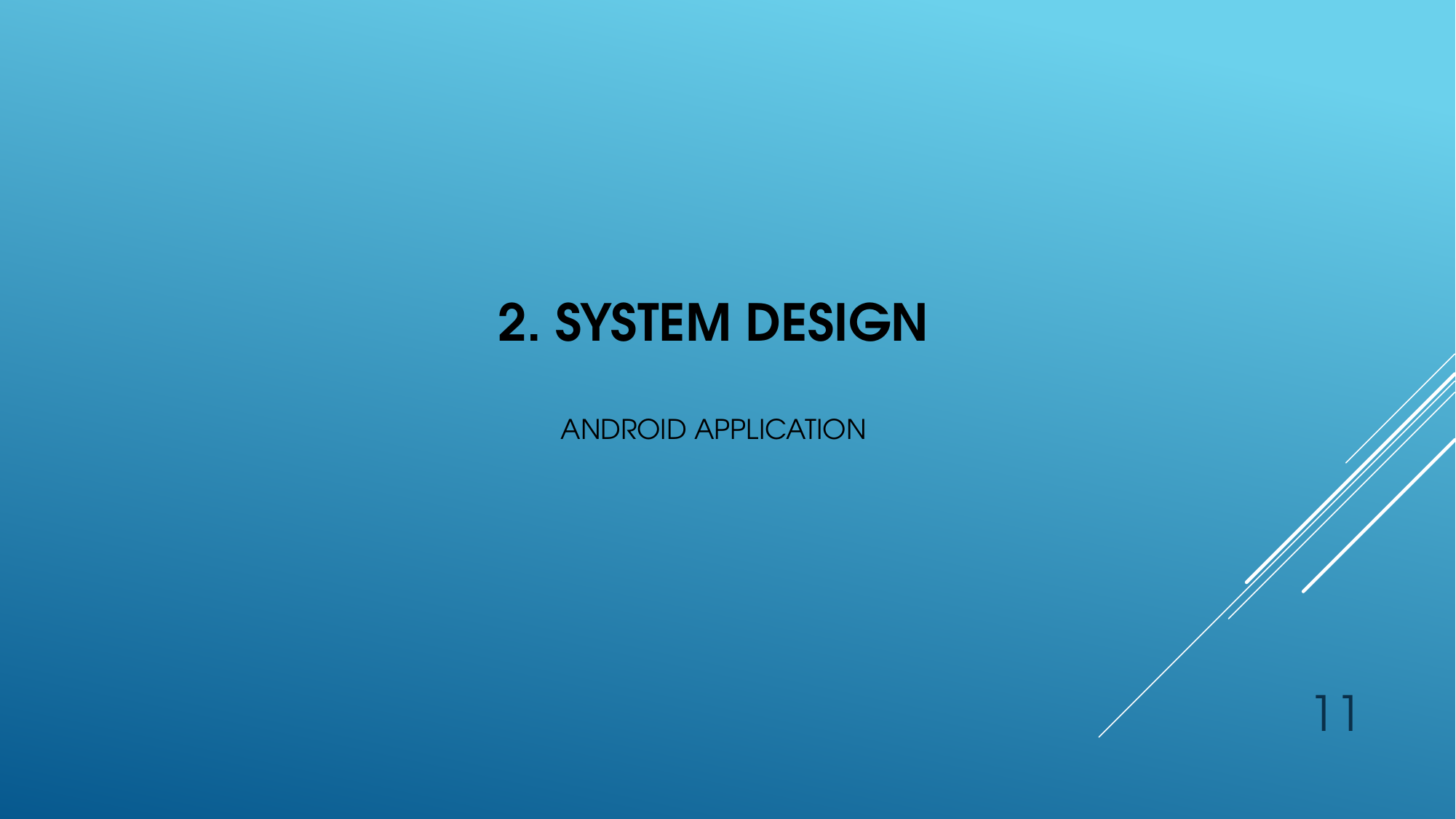

# 2. System design ANDROID application
11